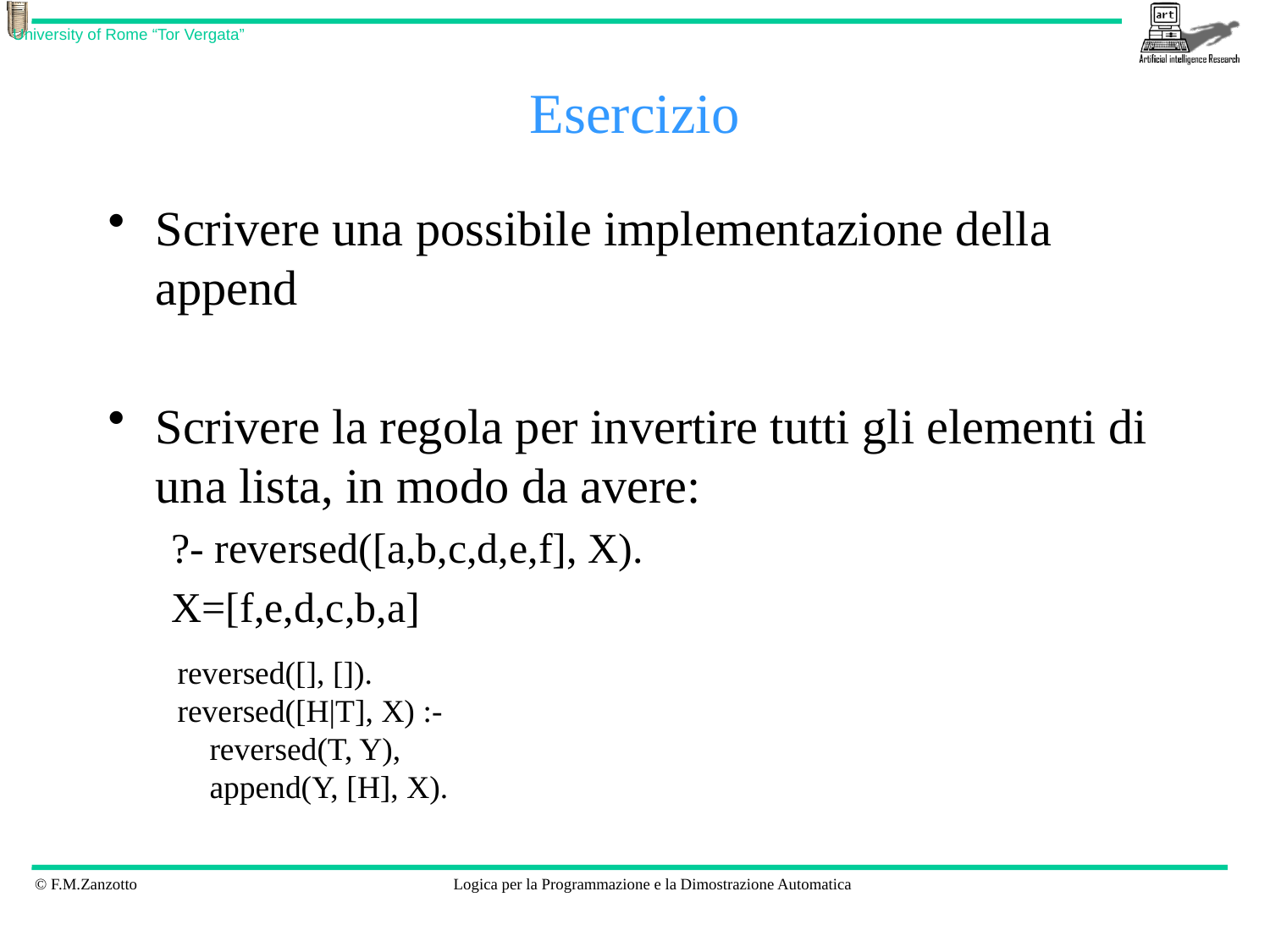

# Esercizio
Scrivere una possibile implementazione della append

Scrivere la regola per invertire tutti gli elementi di una lista, in modo da avere:
?- reversed([a,b,c,d,e,f], X).
X=[f,e,d,c,b,a]
reversed([], []).
reversed([H|T], X) :-
    reversed(T, Y),
    append(Y, [H], X).